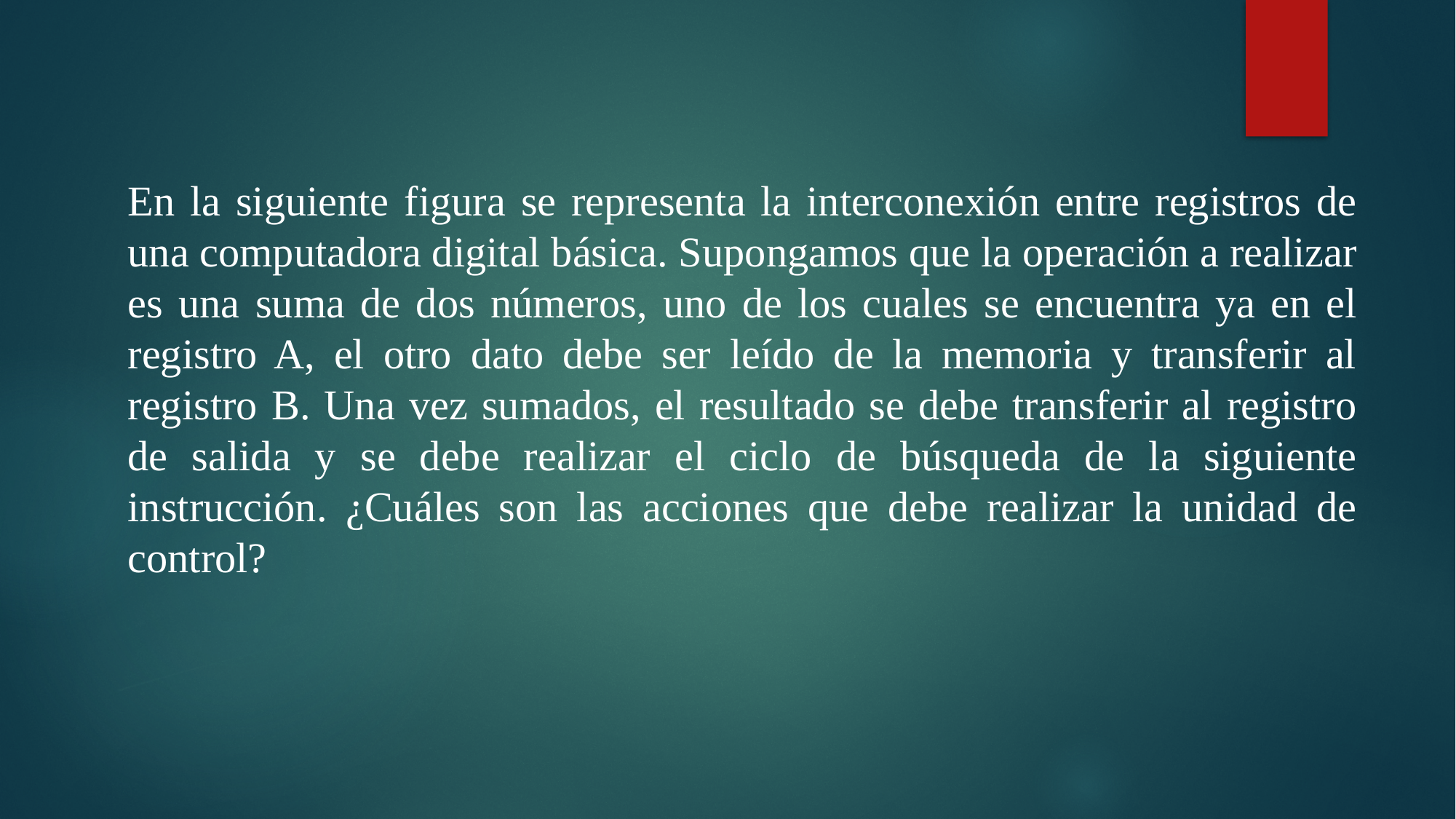

En la siguiente figura se representa la interconexión entre registros de una computadora digital básica. Supongamos que la operación a realizar es una suma de dos números, uno de los cuales se encuentra ya en el registro A, el otro dato debe ser leído de la memoria y transferir al registro B. Una vez sumados, el resultado se debe transferir al registro de salida y se debe realizar el ciclo de búsqueda de la siguiente instrucción. ¿Cuáles son las acciones que debe realizar la unidad de control?